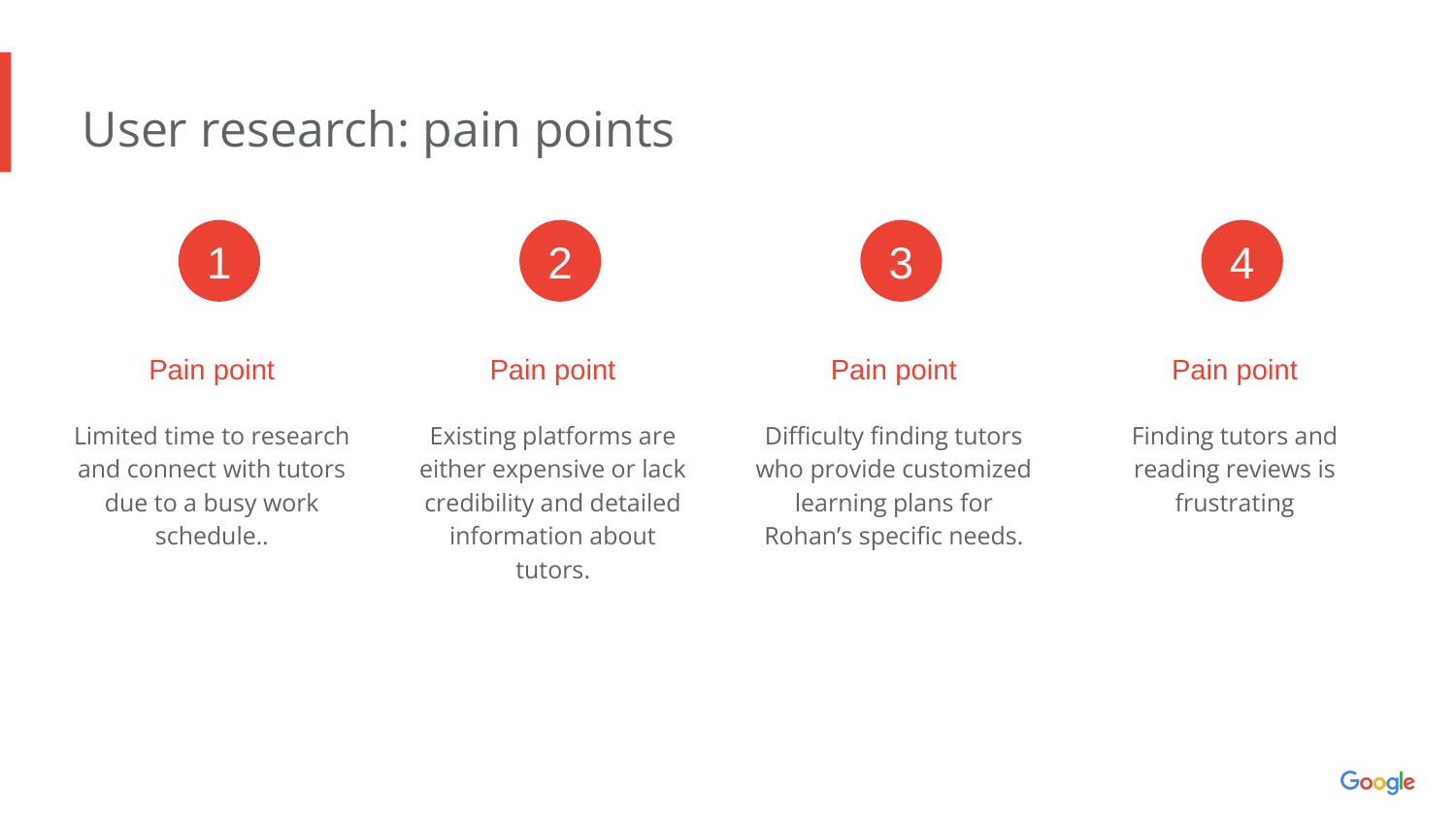

User research: pain points
1
2
3
4
Pain point
Pain point
Pain point
Pain point
Limited time to research and connect with tutors due to a busy work schedule..
Existing platforms are either expensive or lack credibility and detailed information about tutors.
Difficulty finding tutors who provide customized learning plans for Rohan’s specific needs.
Finding tutors and reading reviews is frustrating